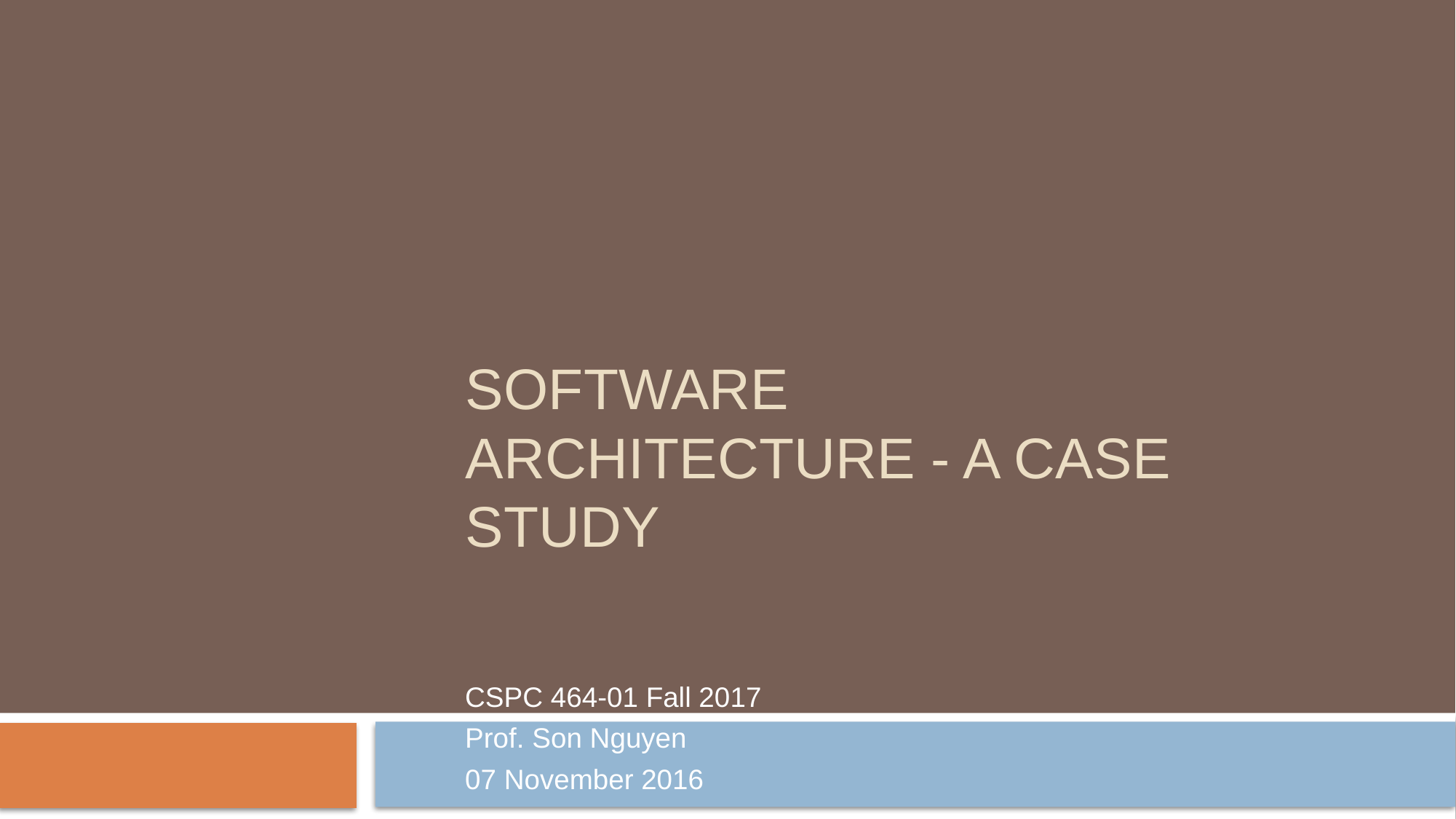

# Software Architecture - A case study
CSPC 464-01 Fall 2017
Prof. Son Nguyen
07 November 2016